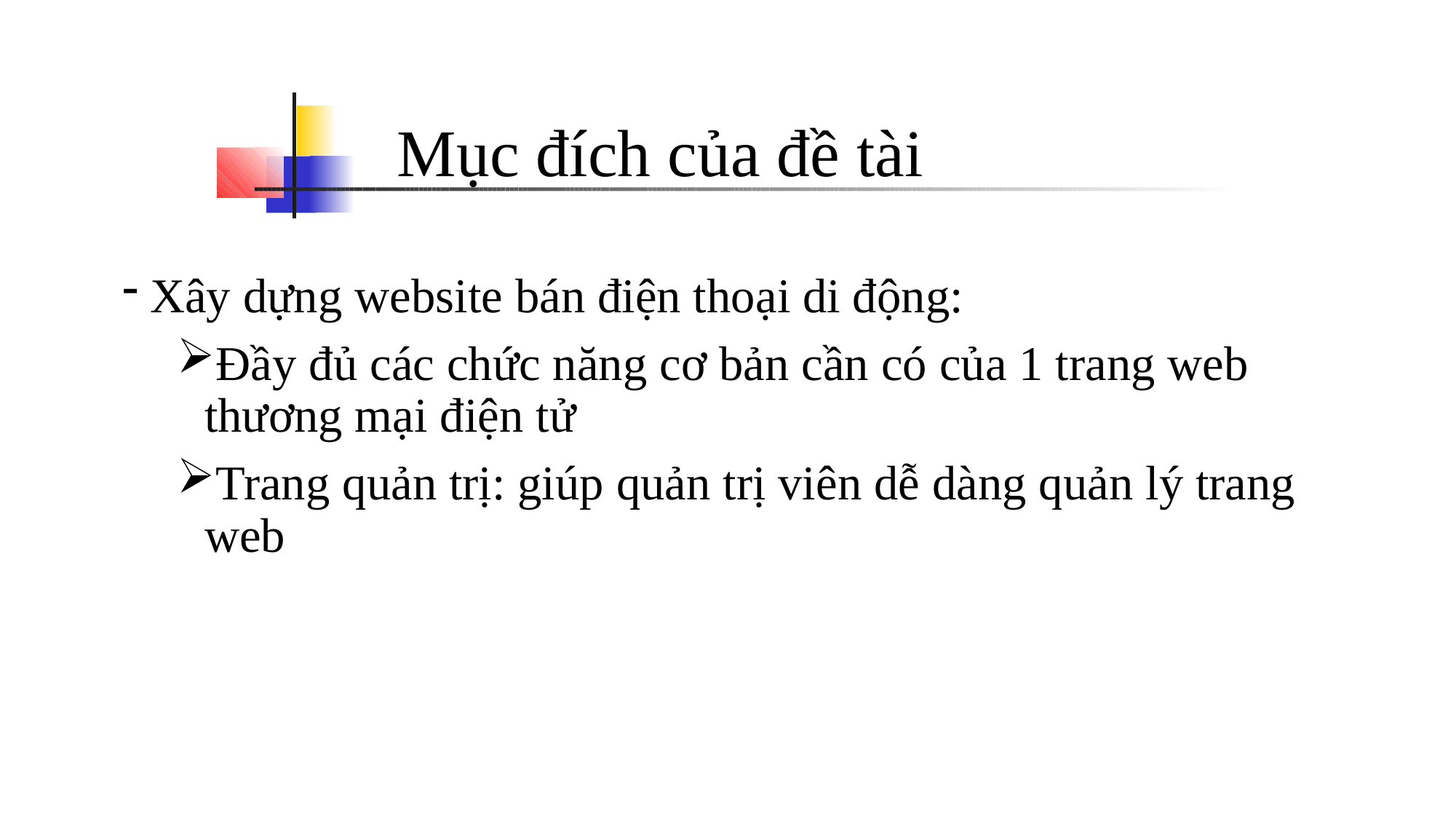

Mục đích của đề tài

Xây dựng website bán điện thoại di động:
Đầy đủ các chức năng cơ bản cần có của 1 trang web thương mại điện tử
Trang quản trị: giúp quản trị viên dễ dàng quản lý trang web